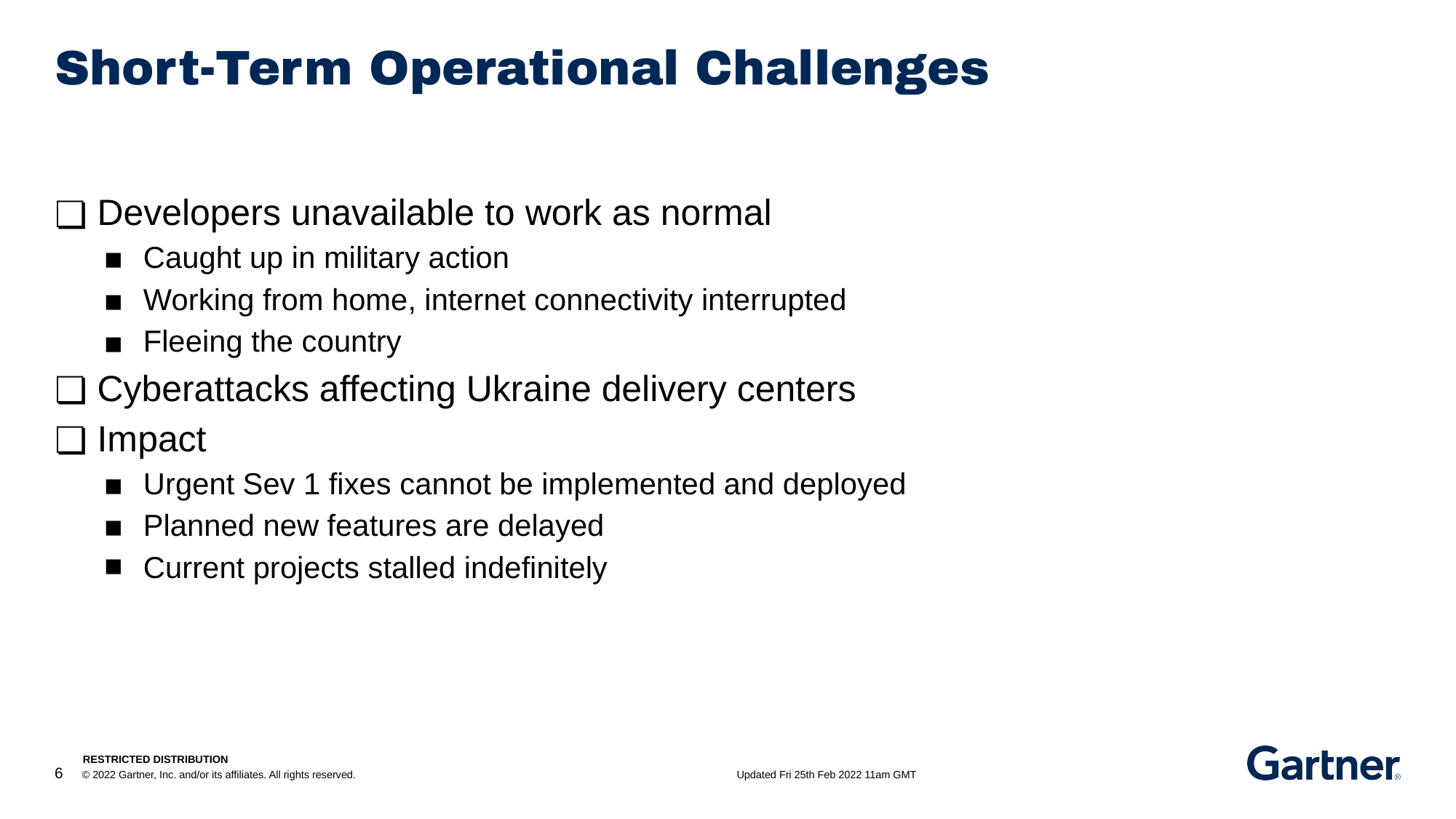

# Short-Term Operational Challenges
Developers unavailable to work as normal
Caught up in military action
Working from home, internet connectivity interrupted
Fleeing the country
Cyberattacks affecting Ukraine delivery centers
Impact
Urgent Sev 1 fixes cannot be implemented and deployed
Planned new features are delayed
Current projects stalled indefinitely